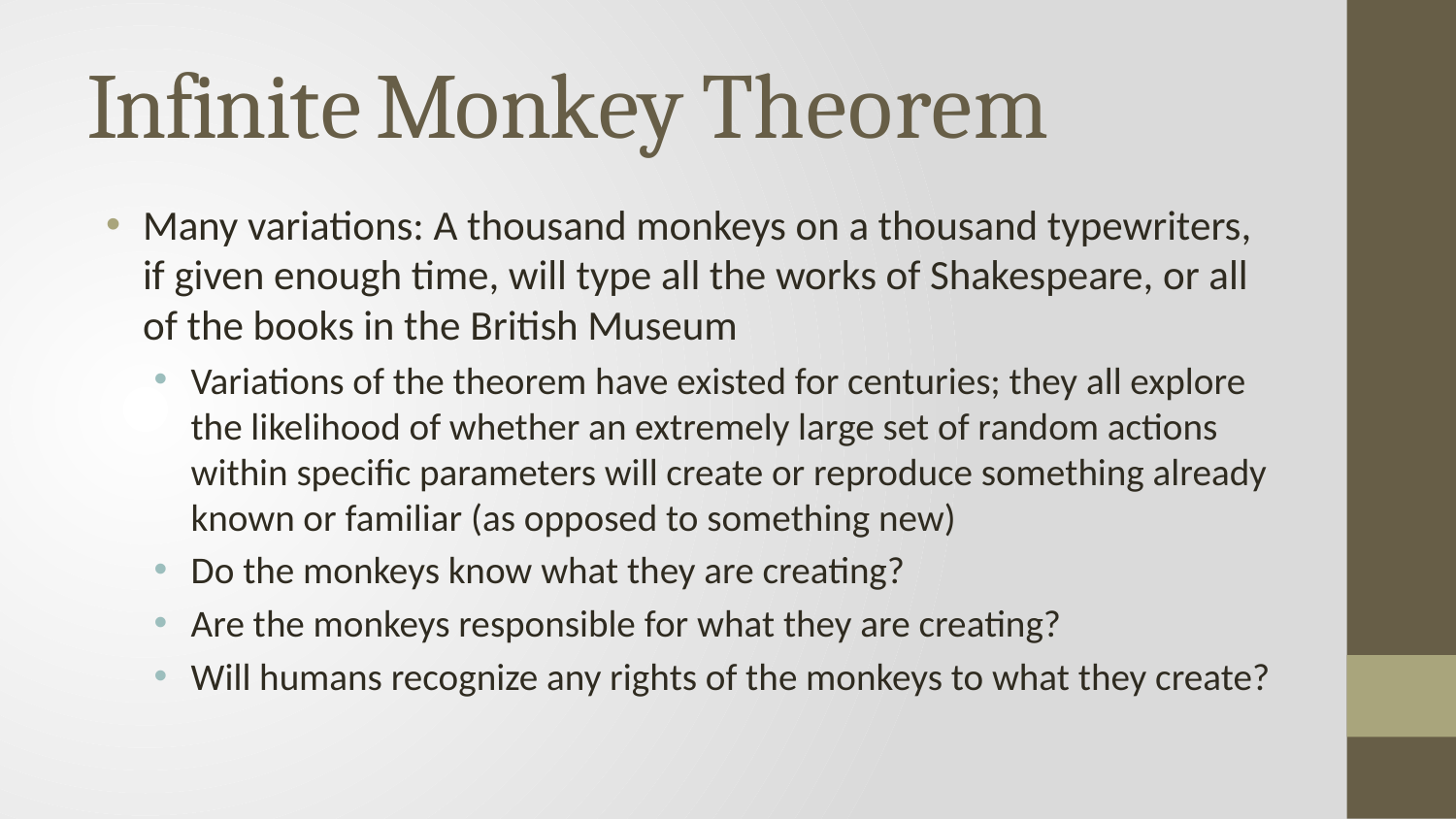

# Infinite Monkey Theorem
Many variations: A thousand monkeys on a thousand typewriters, if given enough time, will type all the works of Shakespeare, or all of the books in the British Museum
Variations of the theorem have existed for centuries; they all explore the likelihood of whether an extremely large set of random actions within specific parameters will create or reproduce something already known or familiar (as opposed to something new)
Do the monkeys know what they are creating?
Are the monkeys responsible for what they are creating?
Will humans recognize any rights of the monkeys to what they create?